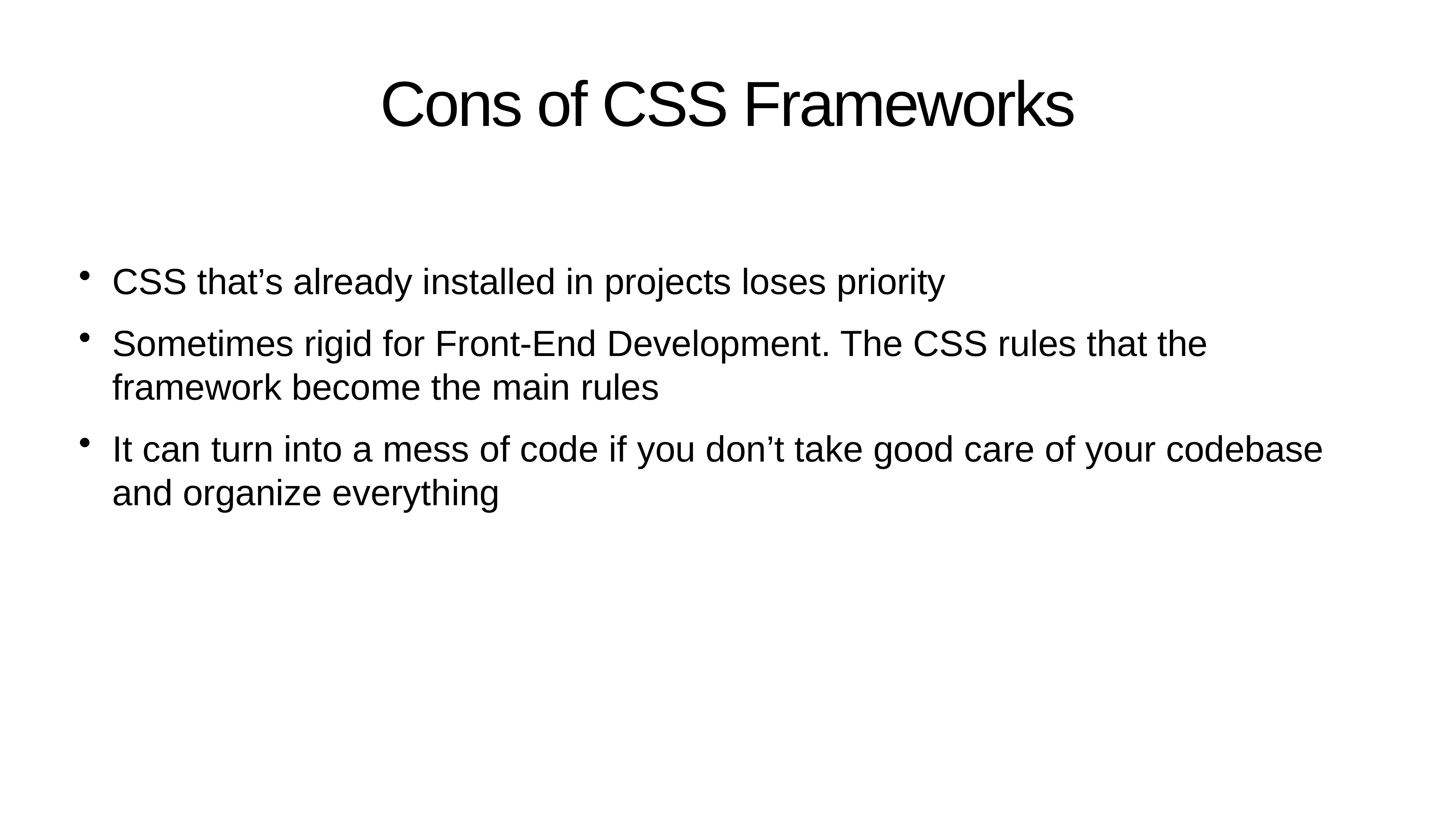

# Cons of CSS Frameworks
CSS that’s already installed in projects loses priority
Sometimes rigid for Front-End Development. The CSS rules that the framework become the main rules
It can turn into a mess of code if you don’t take good care of your codebase and organize everything